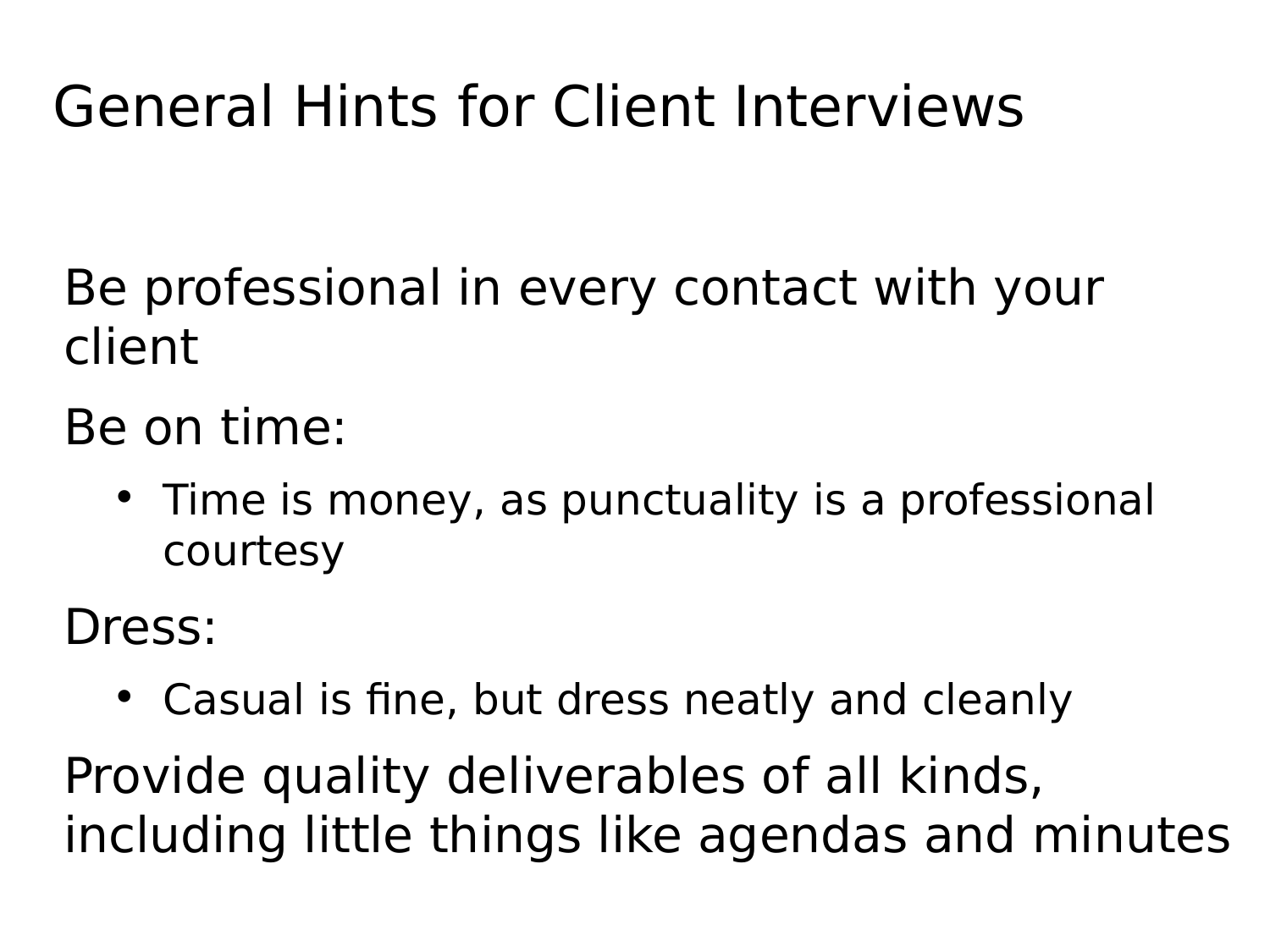

General Hints for Client Interviews
Be professional in every contact with your client
Be on time:
Time is money, as punctuality is a professional courtesy
Dress:
Casual is fine, but dress neatly and cleanly
Provide quality deliverables of all kinds, including little things like agendas and minutes